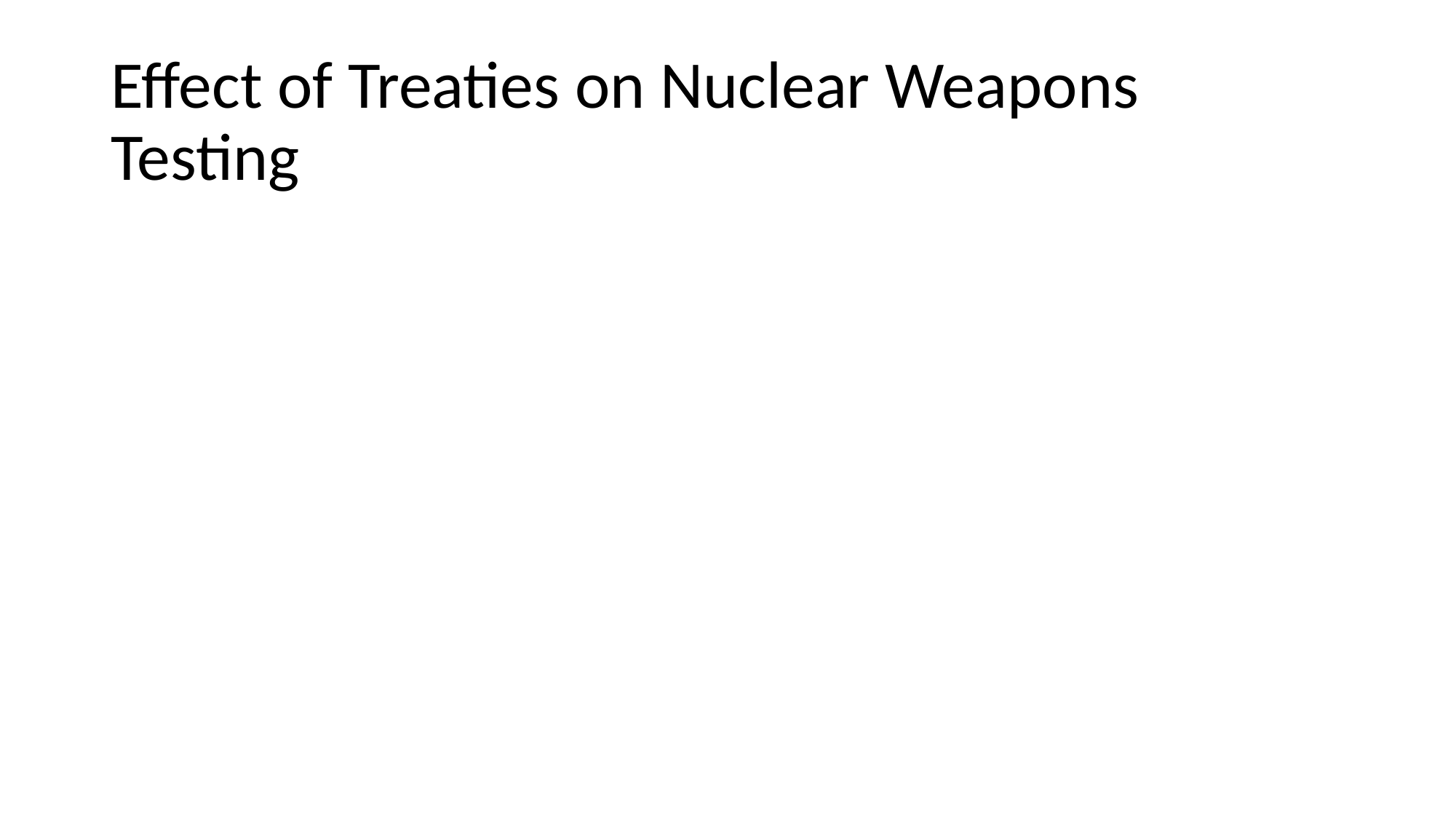

# Effect of Treaties on Nuclear Weapons Testing